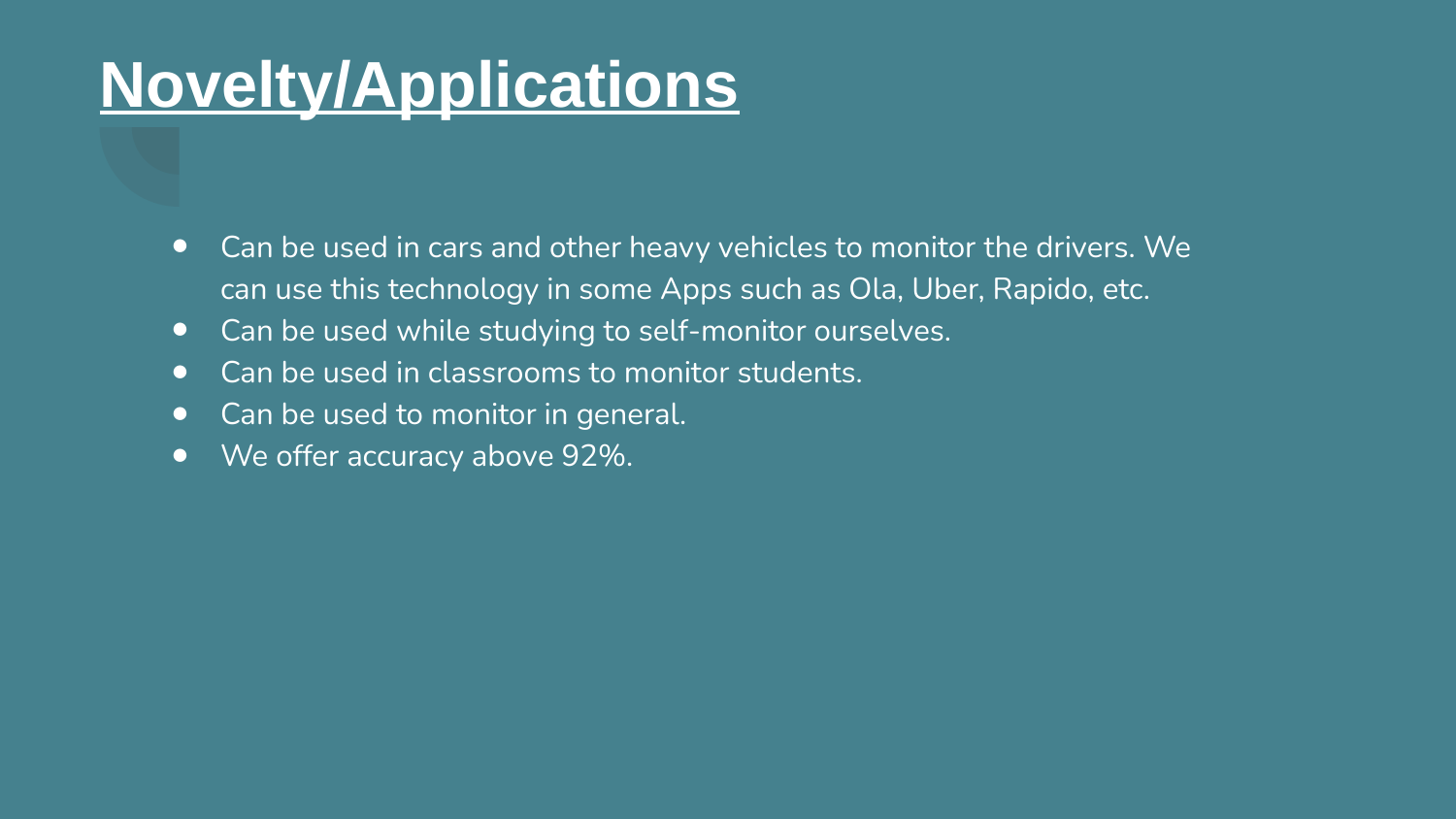

# Novelty/Applications
Can be used in cars and other heavy vehicles to monitor the drivers. We can use this technology in some Apps such as Ola, Uber, Rapido, etc.
Can be used while studying to self-monitor ourselves.
Can be used in classrooms to monitor students.
Can be used to monitor in general.
We offer accuracy above 92%.